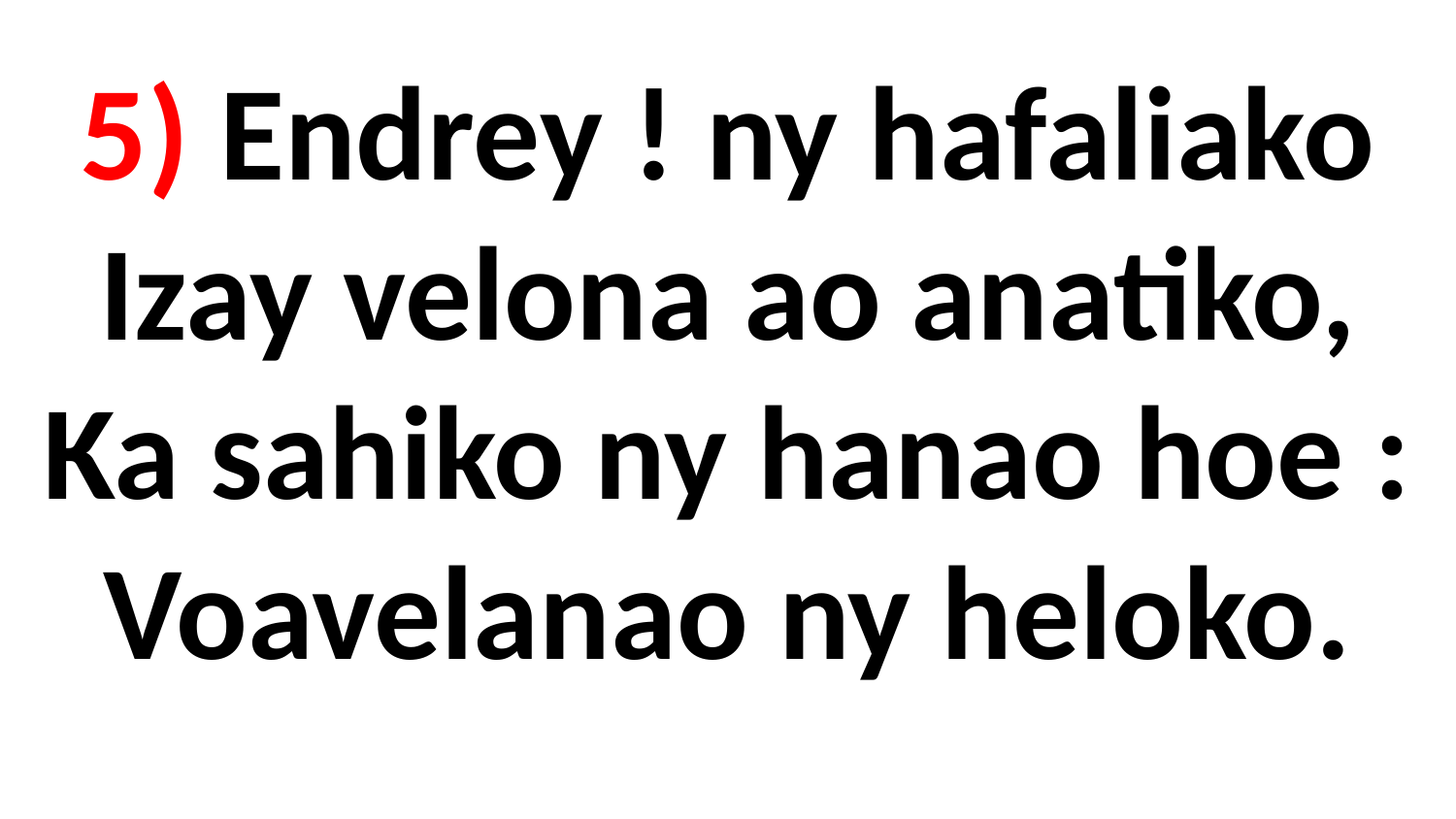

# 5) Endrey ! ny hafaliako Izay velona ao anatiko, Ka sahiko ny hanao hoe : Voavelanao ny heloko.